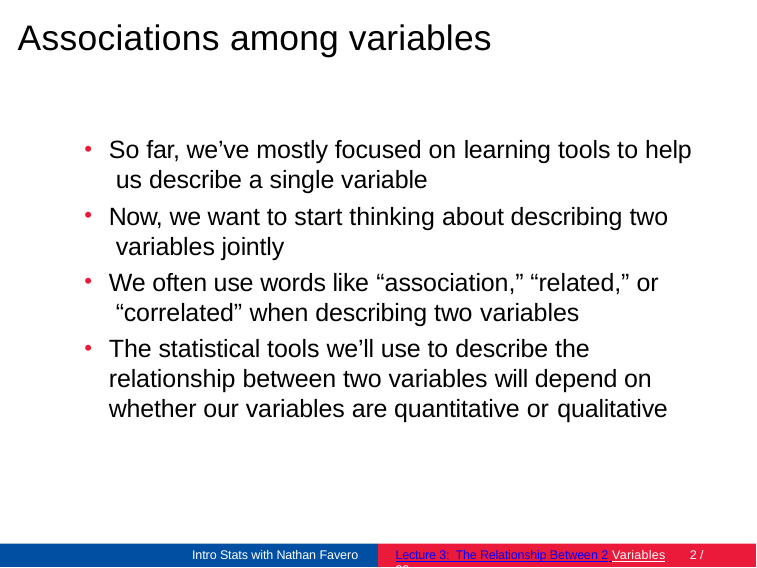

# Associations among variables
So far, we’ve mostly focused on learning tools to help  us describe a single variable
Now, we want to start thinking about describing two  variables jointly
We often use words like “association,” “related,” or  “correlated” when describing two variables
The statistical tools we’ll use to describe the  relationship between two variables will depend on  whether our variables are quantitative or qualitative

Intro Stats with Nathan Favero
Lecture 3:  The Relationship Between 2 Variables	2 / 32